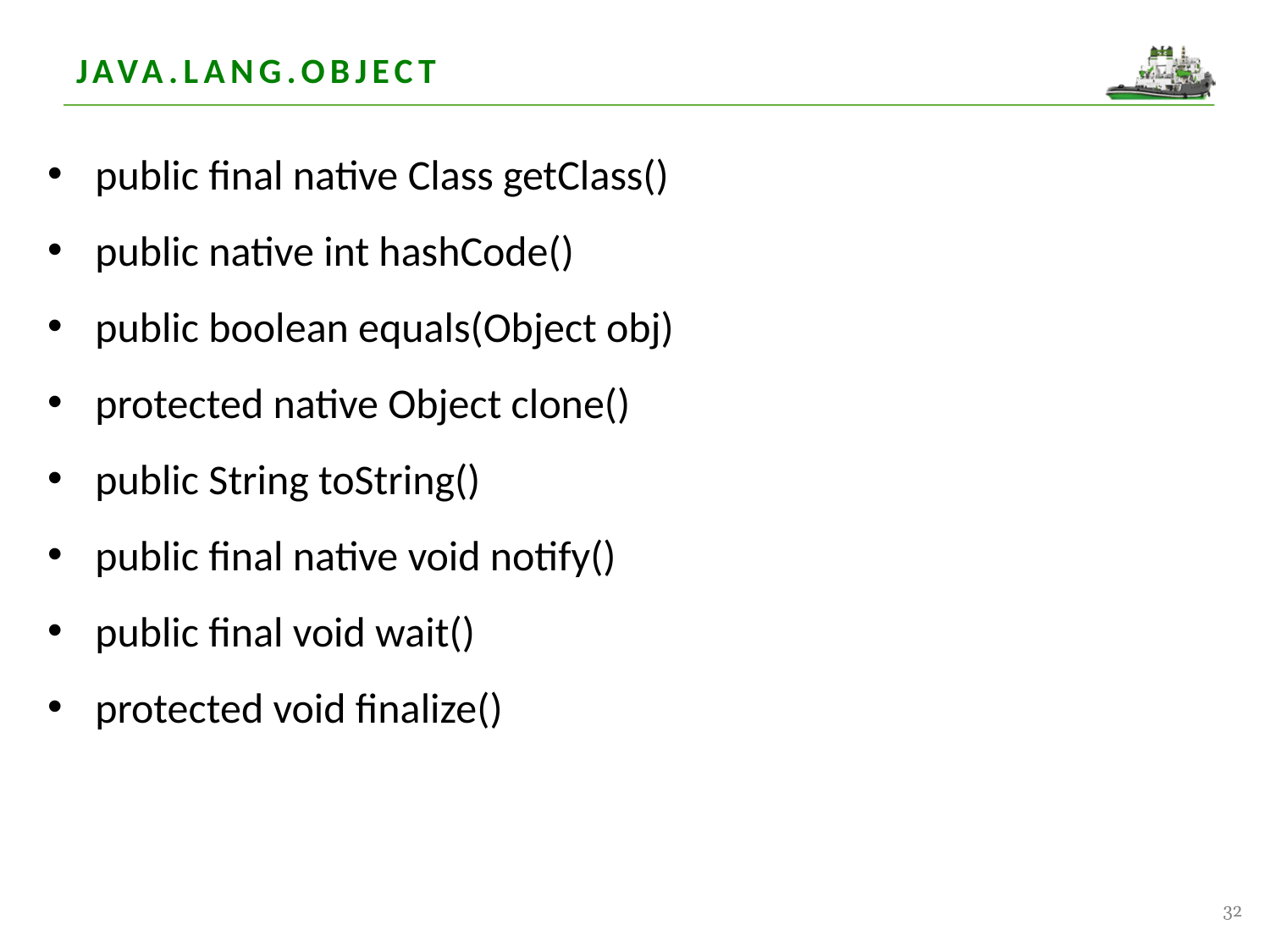

# Java.lang.object
public final native Class getClass()
public native int hashCode()
public boolean equals(Object obj)
protected native Object clone()
public String toString()
public final native void notify()
public final void wait()
protected void finalize()
32